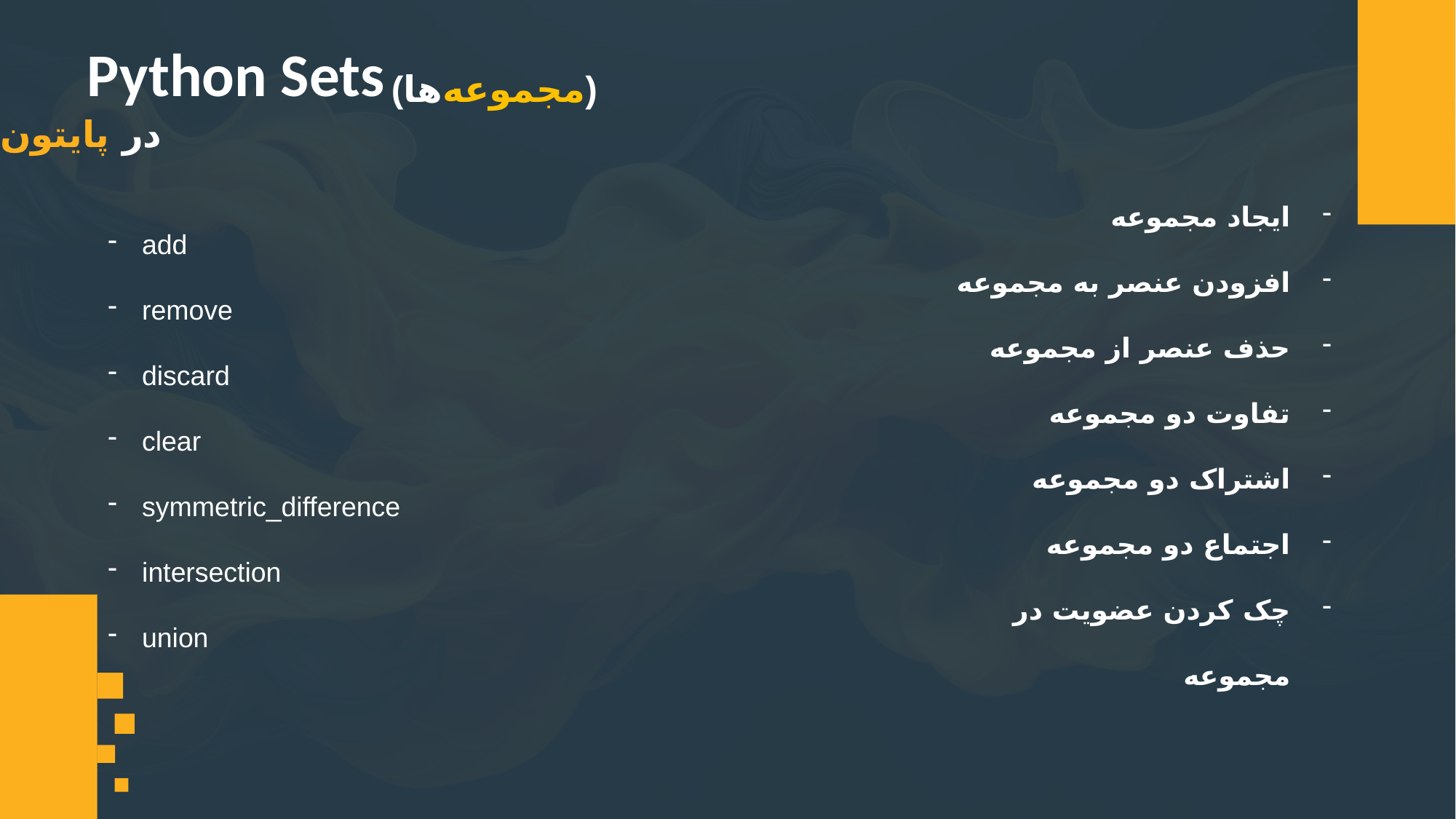

Python Sets
(مجموعه‌ها)
در پایتون
ایجاد مجموعه
افزودن عنصر به مجموعه
حذف عنصر از مجموعه
تفاوت دو مجموعه
اشتراک دو مجموعه
اجتماع دو مجموعه
چک کردن عضویت در مجموعه
add
remove
discard
clear
symmetric_difference
intersection
union